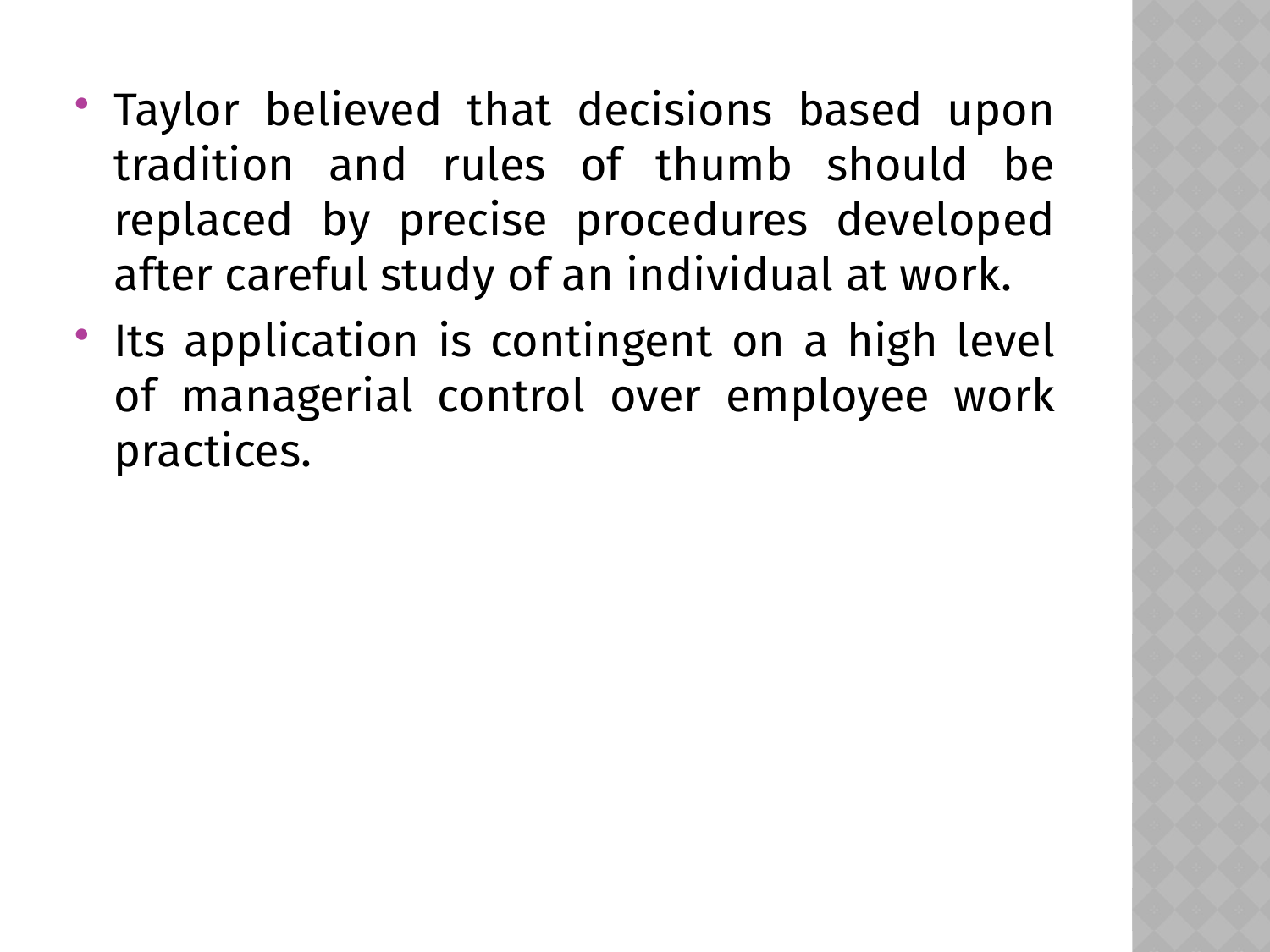

Taylor believed that decisions based upon tradition and rules of thumb should be replaced by precise procedures developed after careful study of an individual at work.
Its application is contingent on a high level of managerial control over employee work practices.